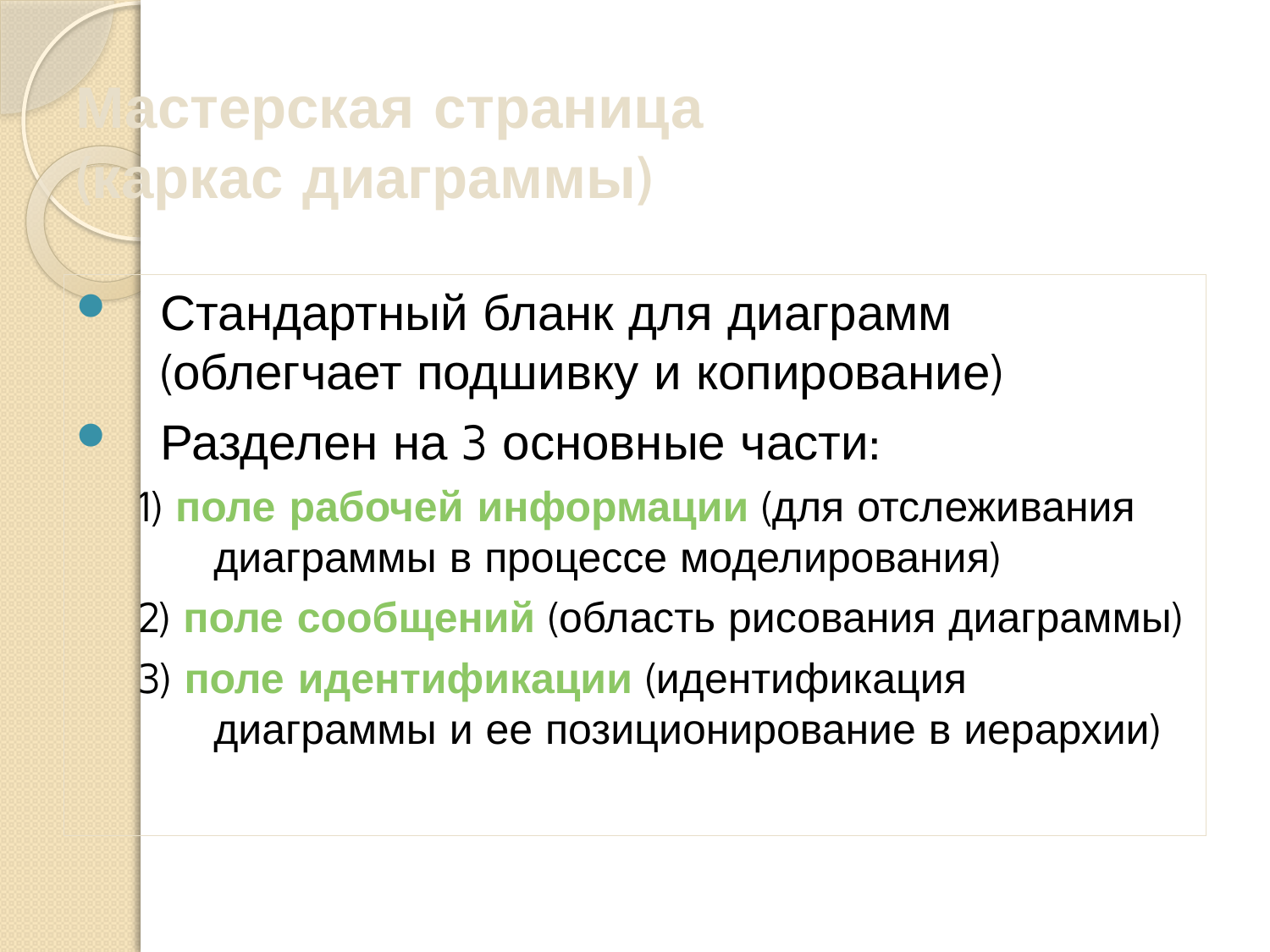

# Мастерская страница (каркас диаграммы)
Стандартный бланк для диаграмм (облегчает подшивку и копирование)
Разделен на 3 основные части:
1) поле рабочей информации (для отслеживания диаграммы в процессе моделирования)
2) поле сообщений (область рисования диаграммы)
3) поле идентификации (идентификация диаграммы и ее позиционирование в иерархии)